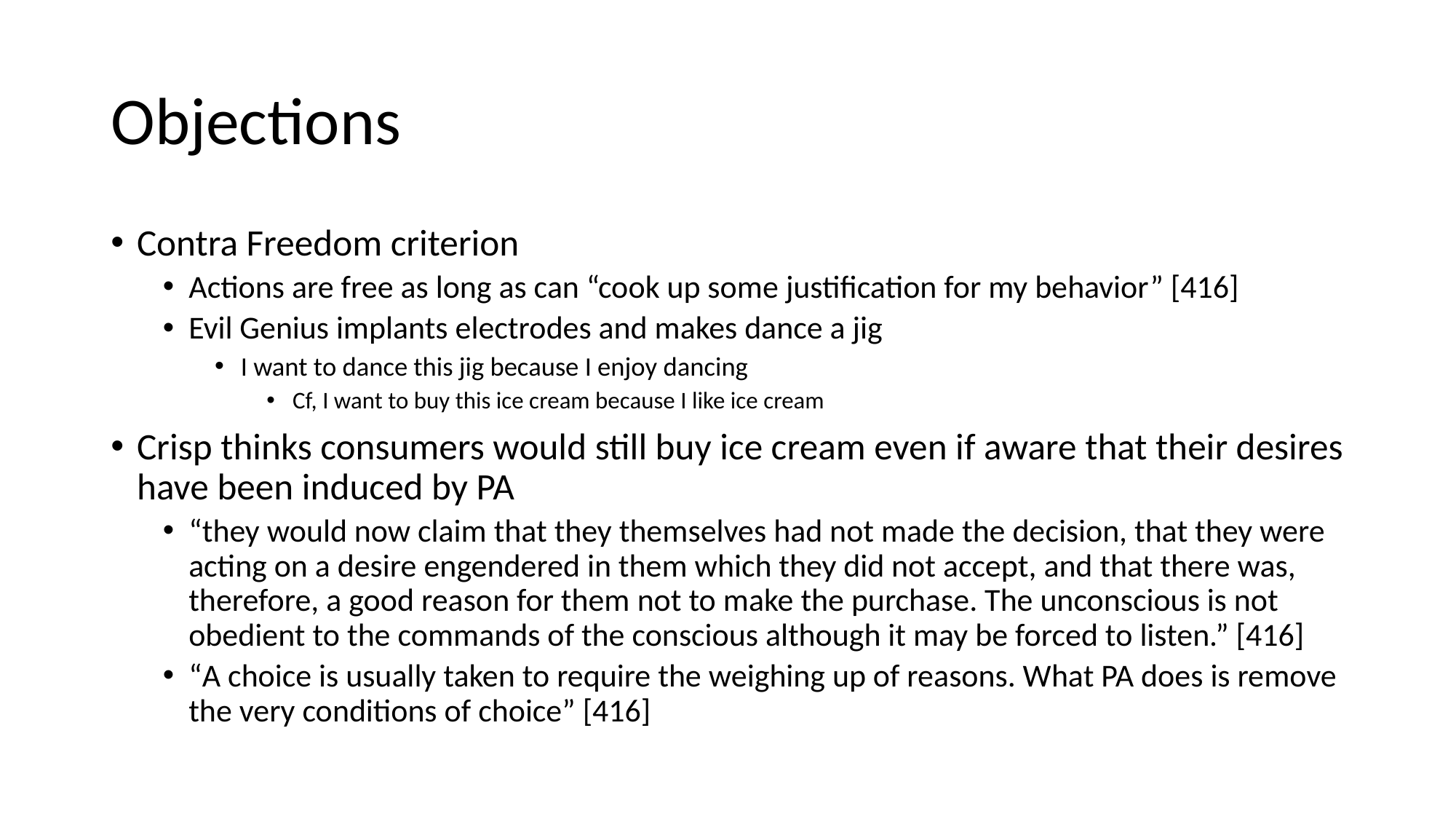

# Objections
Contra Freedom criterion
Actions are free as long as can “cook up some justification for my behavior” [416]
Evil Genius implants electrodes and makes dance a jig
I want to dance this jig because I enjoy dancing
Cf, I want to buy this ice cream because I like ice cream
Crisp thinks consumers would still buy ice cream even if aware that their desires have been induced by PA
“they would now claim that they themselves had not made the decision, that they were acting on a desire engendered in them which they did not accept, and that there was, therefore, a good reason for them not to make the purchase. The unconscious is not obedient to the commands of the conscious although it may be forced to listen.” [416]
“A choice is usually taken to require the weighing up of reasons. What PA does is remove the very conditions of choice” [416]